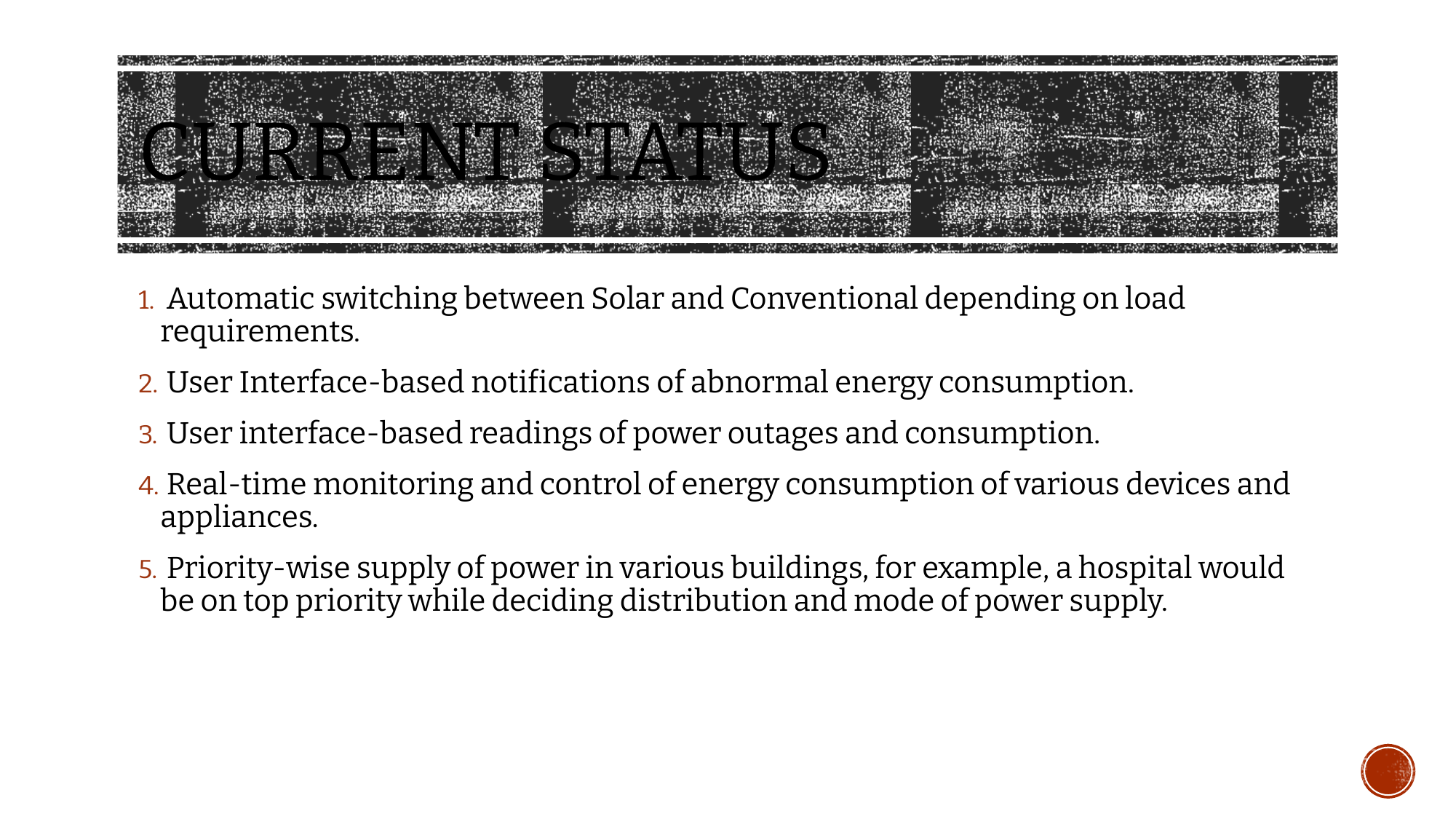

# Current Status

 Automatic switching between Solar and Conventional depending on load requirements.
 User Interface-based notifications of abnormal energy consumption.
 User interface-based readings of power outages and consumption.
 Real-time monitoring and control of energy consumption of various devices and appliances.
 Priority-wise supply of power in various buildings, for example, a hospital would be on top priority while deciding distribution and mode of power supply.